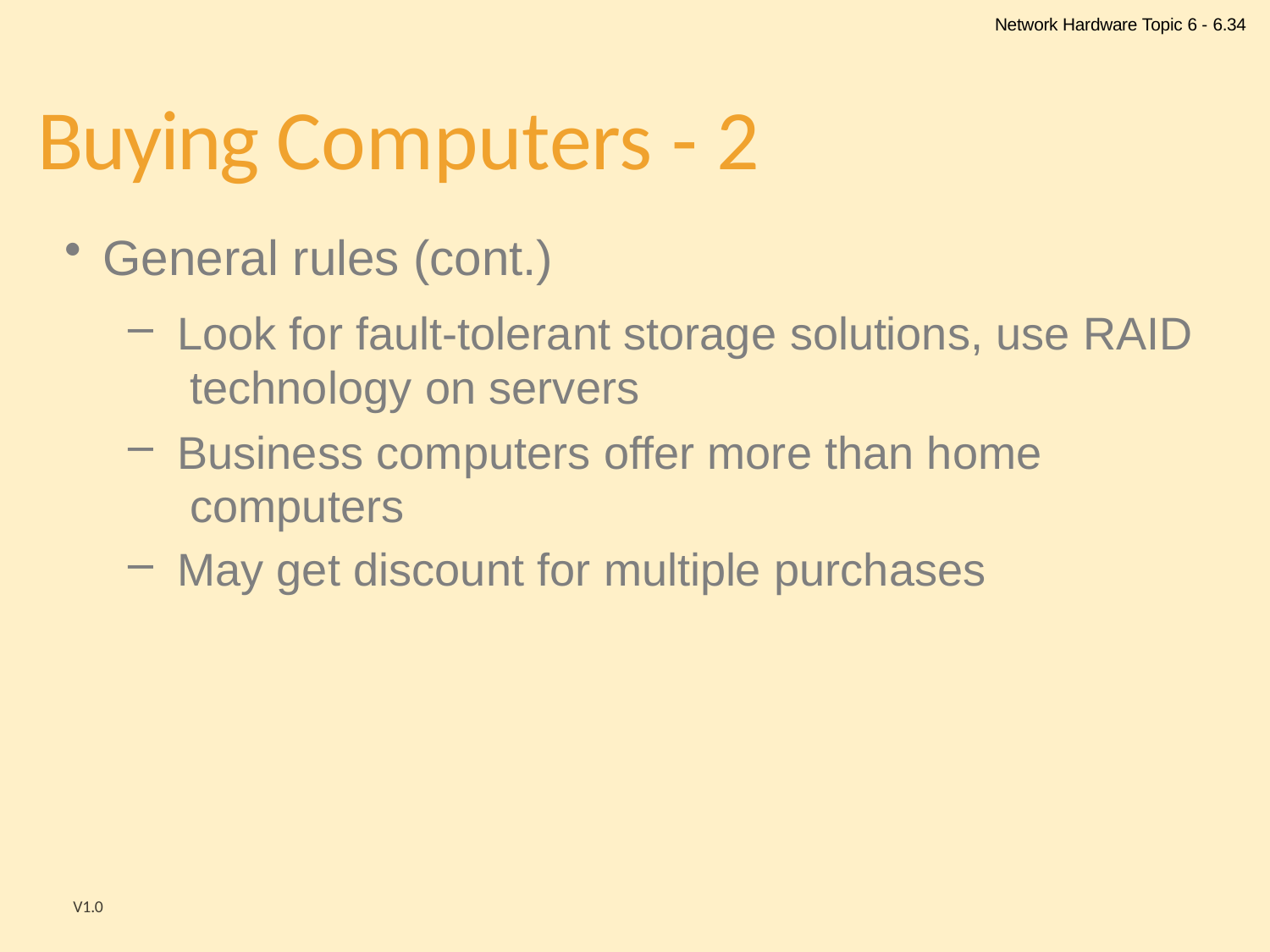

Network Hardware Topic 6 - 6.34
# Buying Computers - 2
General rules (cont.)
Look for fault-tolerant storage solutions, use RAID  technology on servers
Business computers offer more than home  computers
May get discount for multiple purchases
V1.0